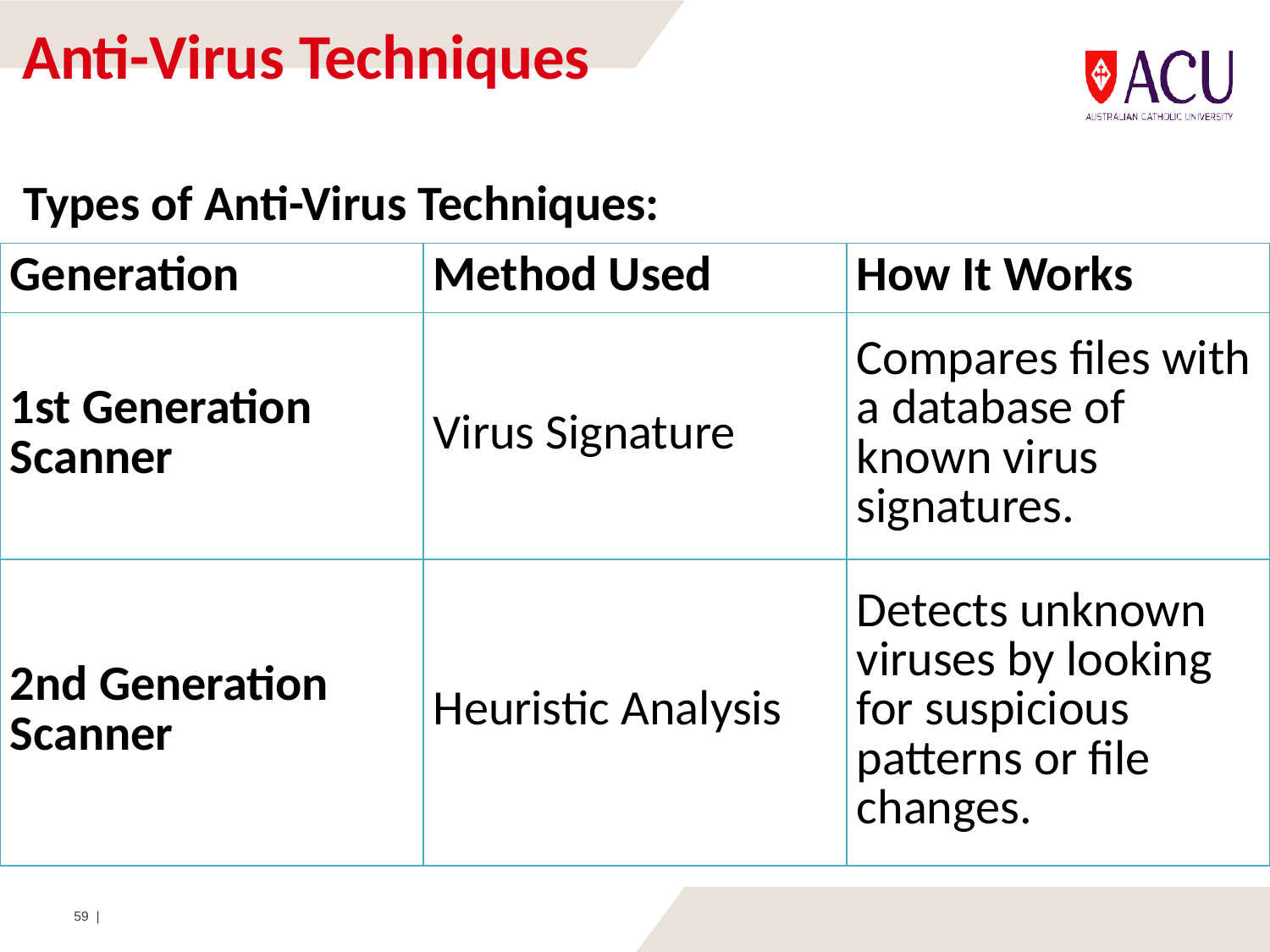

# Anti-Virus Techniques
Types of Anti-Virus Techniques:
| Generation | Method Used | How It Works |
| --- | --- | --- |
| 1st Generation Scanner | Virus Signature | Compares files with a database of known virus signatures. |
| 2nd Generation Scanner | Heuristic Analysis | Detects unknown viruses by looking for suspicious patterns or file changes. |
59 |